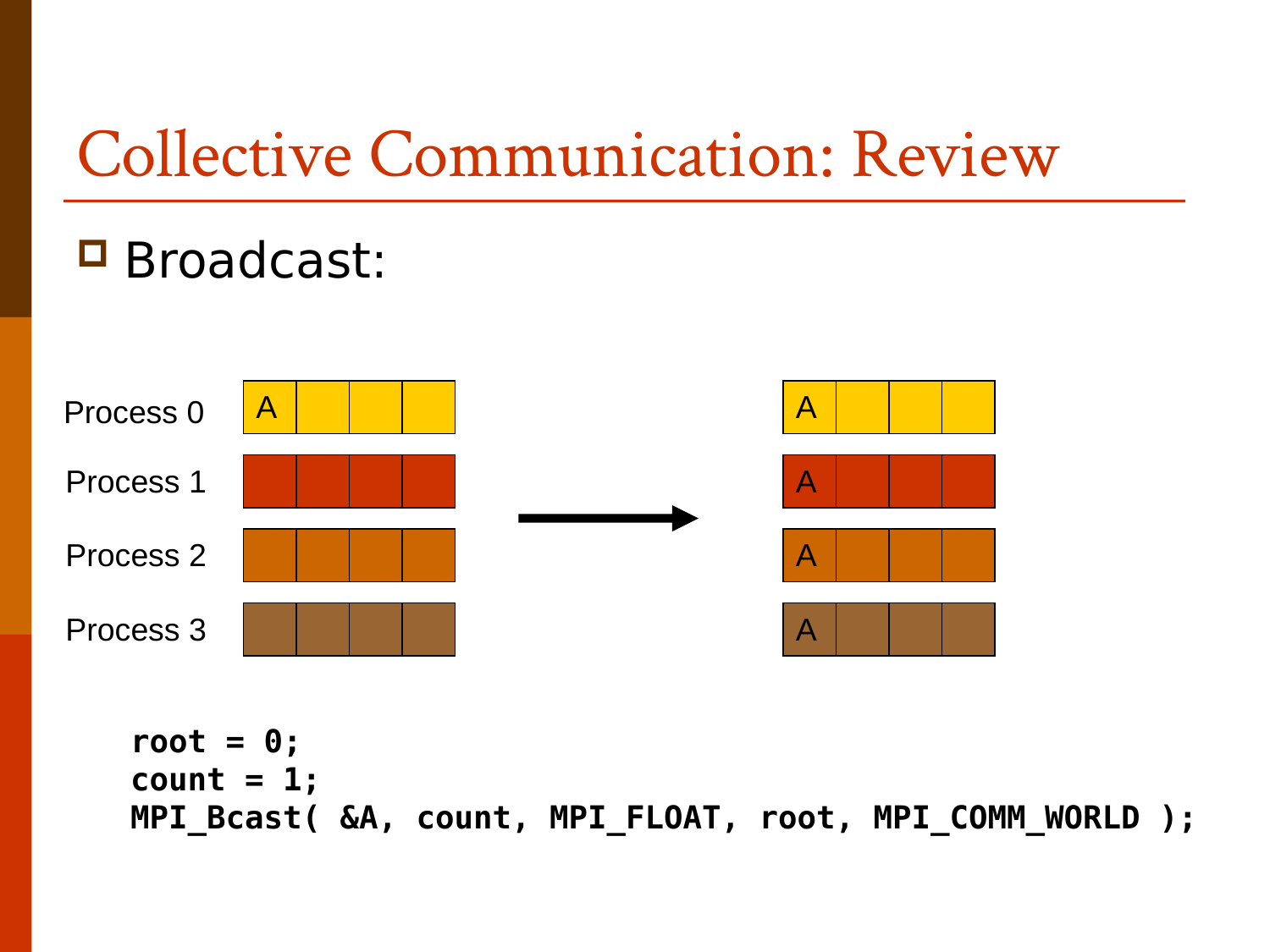

# Collective Communication: Review
Broadcast:

A

A
Process 0
Process 1
Process 2
Process 3
A

A
A
root = 0;
count = 1;
MPI_Bcast( &A, count, MPI_FLOAT, root, MPI_COMM_WORLD );